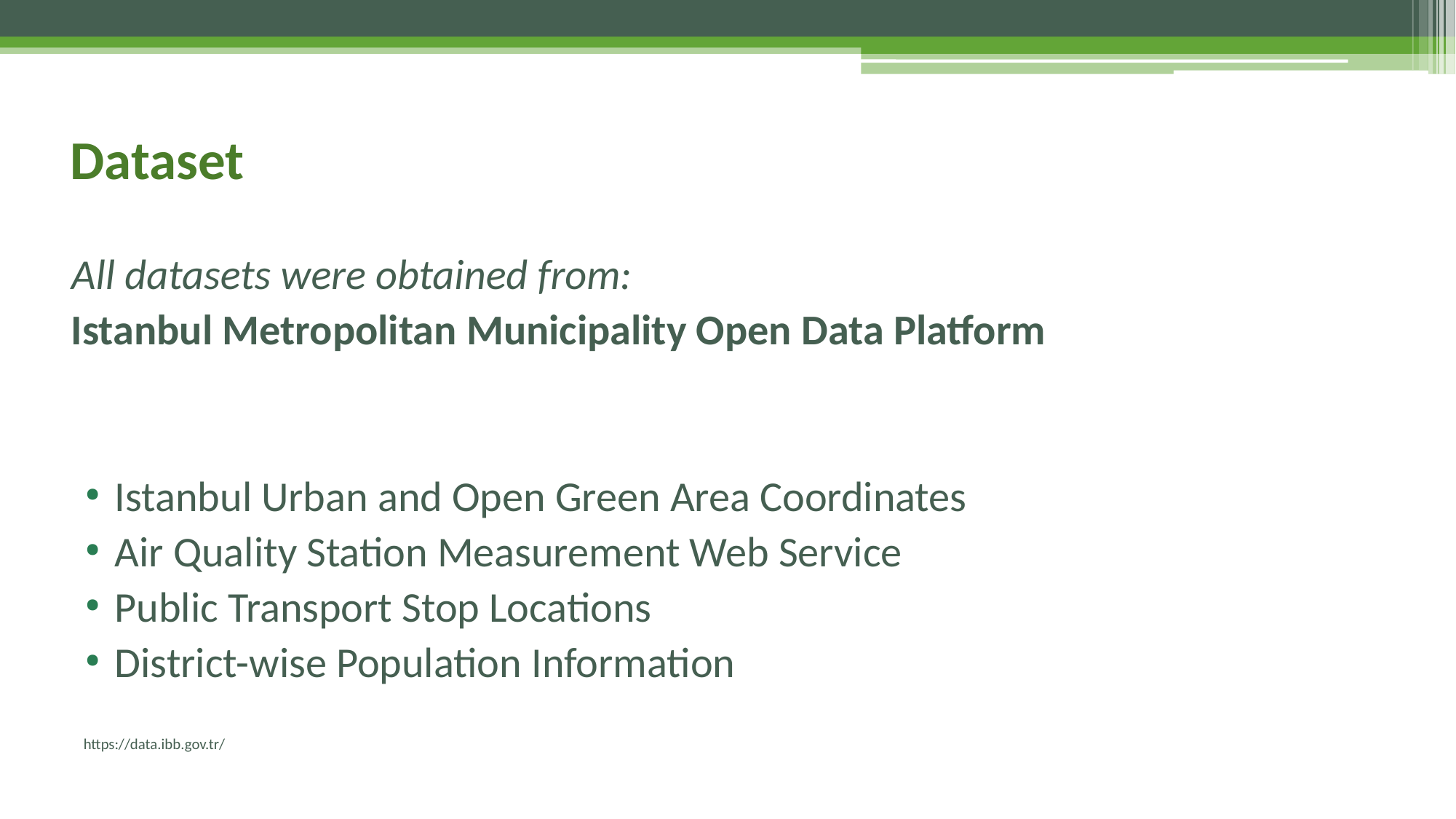

# Dataset
All datasets were obtained from:
Istanbul Metropolitan Municipality Open Data Platform

Istanbul Urban and Open Green Area Coordinates
Air Quality Station Measurement Web Service
Public Transport Stop Locations
District-wise Population Information
https://data.ibb.gov.tr/